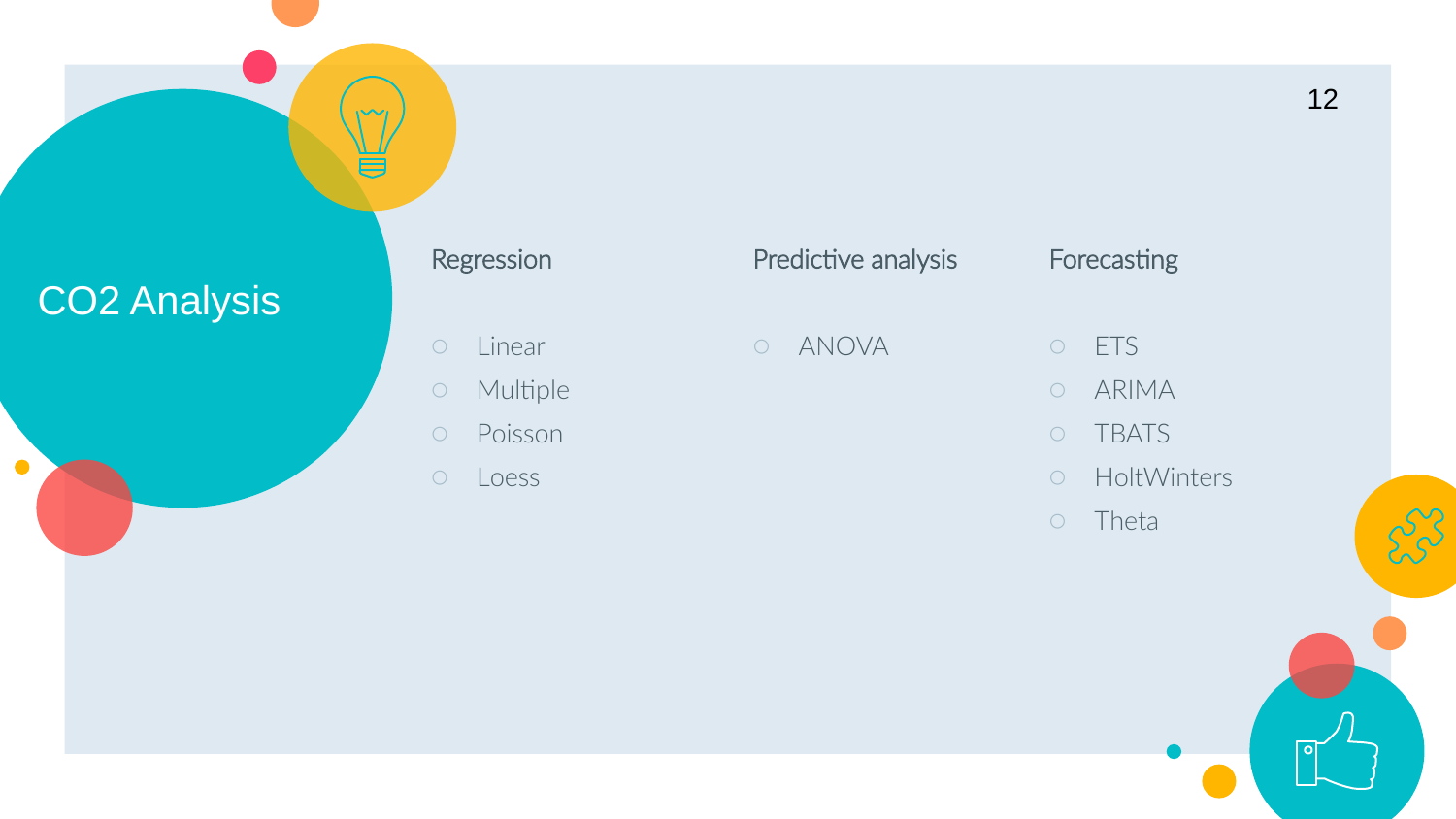

12
# CO2 Analysis
Regression

Linear
Multiple
Poisson
Loess

Predictive analysis

ANOVA
Forecasting

ETS
ARIMA
TBATS
HoltWinters
Theta